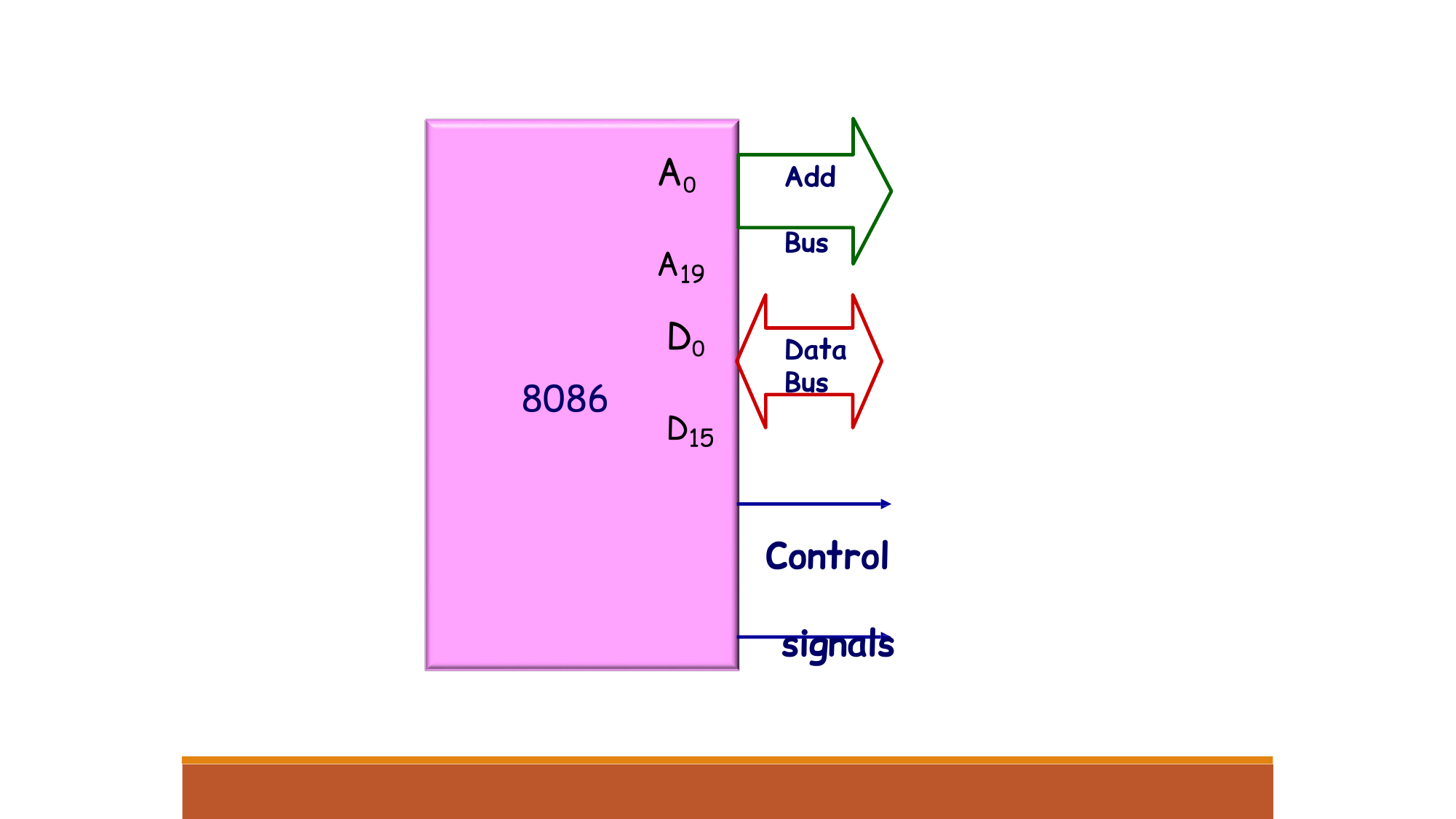

# A0
A19
Add  Bus

D0
D15
Data
Bus
8086

Control  signals